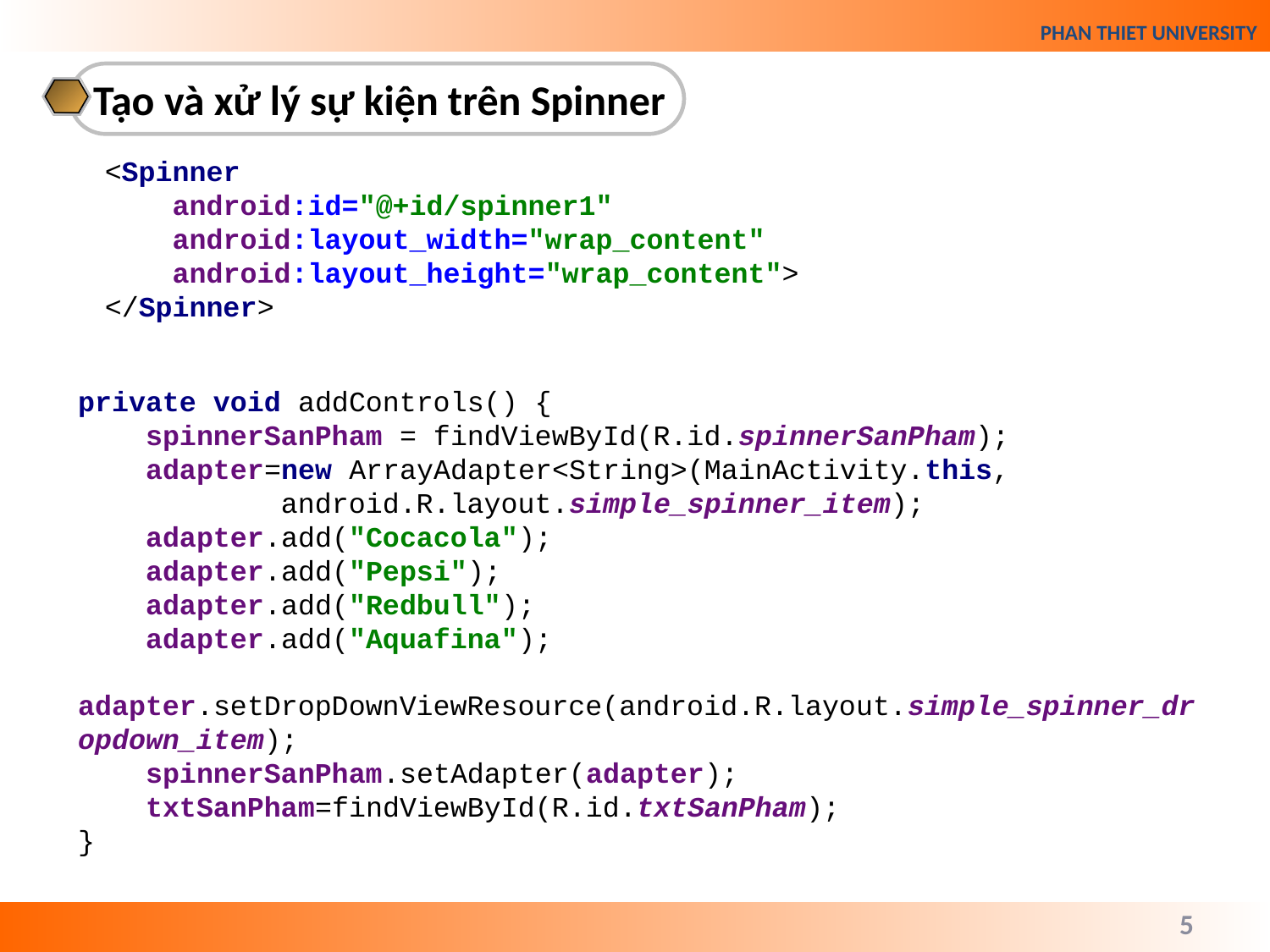

Tạo và xử lý sự kiện trên Spinner

<Spinner
    android:id="@+id/spinner1"
    android:layout_width="wrap_content"
    android:layout_height="wrap_content">
</Spinner>
private void addControls() {
    spinnerSanPham = findViewById(R.id.spinnerSanPham);
    adapter=new ArrayAdapter<String>(MainActivity.this,
            android.R.layout.simple_spinner_item);
    adapter.add("Cocacola");
    adapter.add("Pepsi");
    adapter.add("Redbull");
    adapter.add("Aquafina");
    adapter.setDropDownViewResource(android.R.layout.simple_spinner_dropdown_item);
    spinnerSanPham.setAdapter(adapter);
    txtSanPham=findViewById(R.id.txtSanPham);
}
5